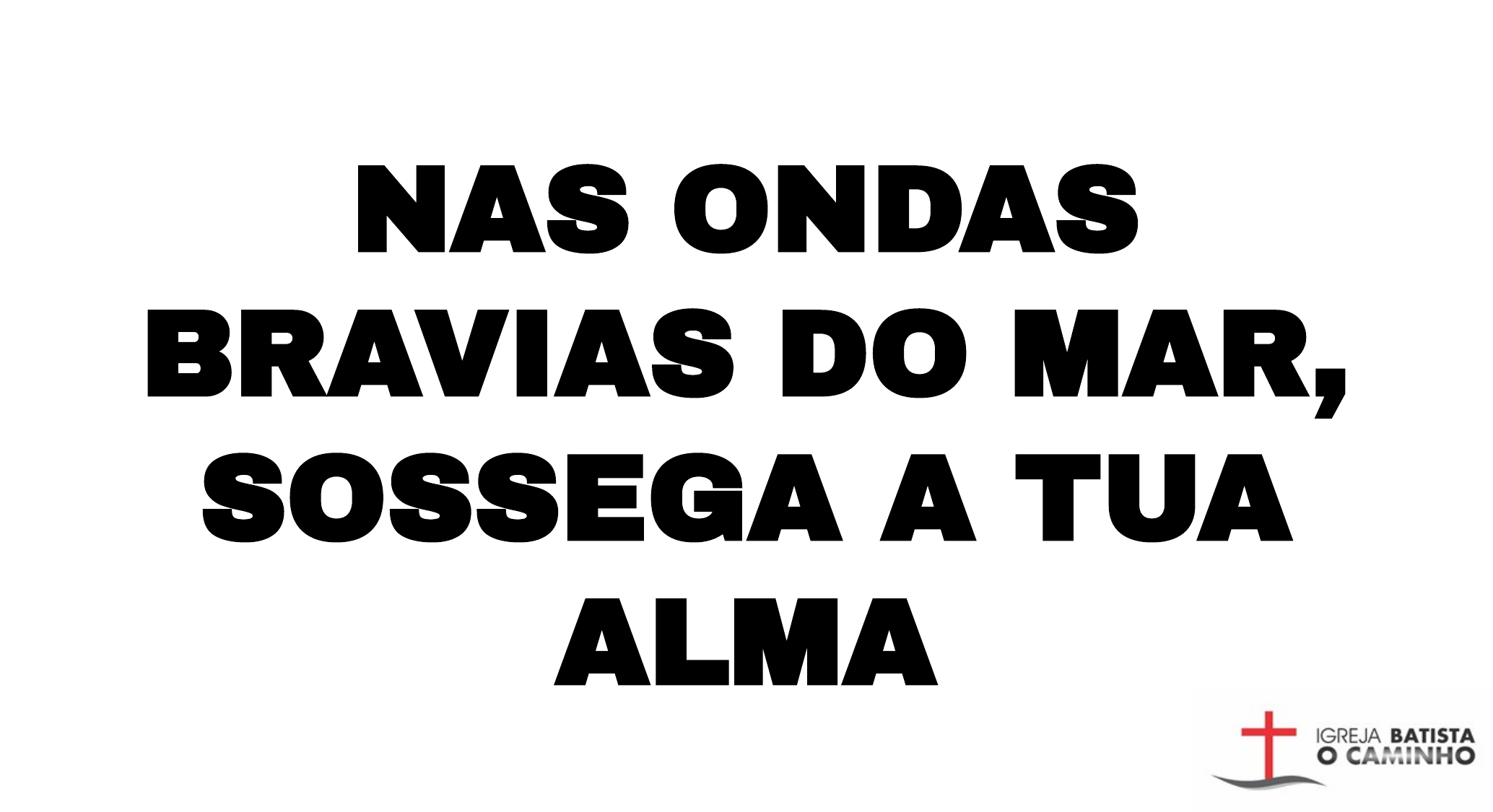

NAS ONDAS BRAVIAS DO MAR, SOSSEGA A TUA ALMA